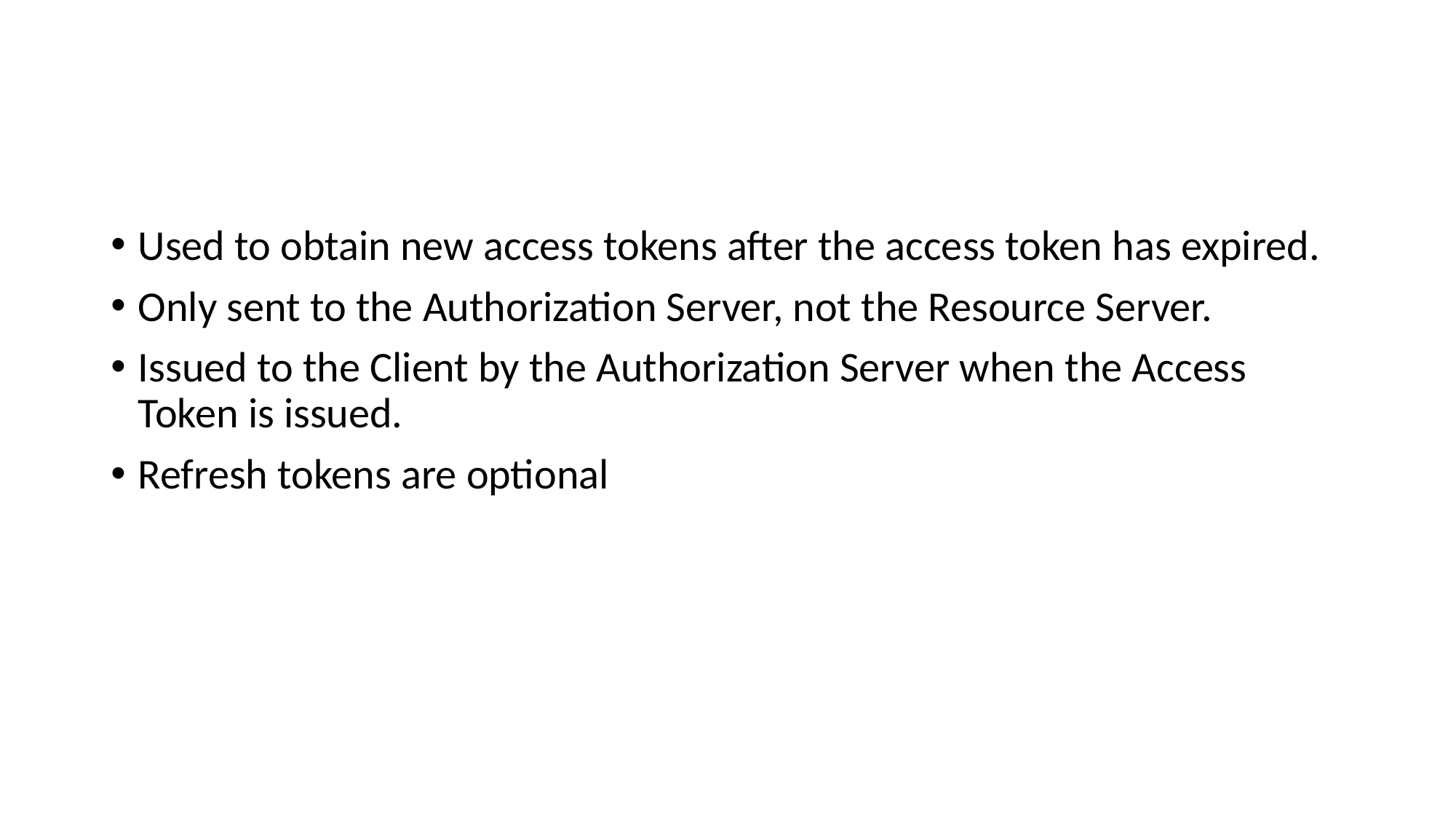

# Refresh Tokens
Used to obtain new access tokens after the access token has expired.
Only sent to the Authorization Server, not the Resource Server.
Issued to the Client by the Authorization Server when the Access Token is issued.
Refresh tokens are optional